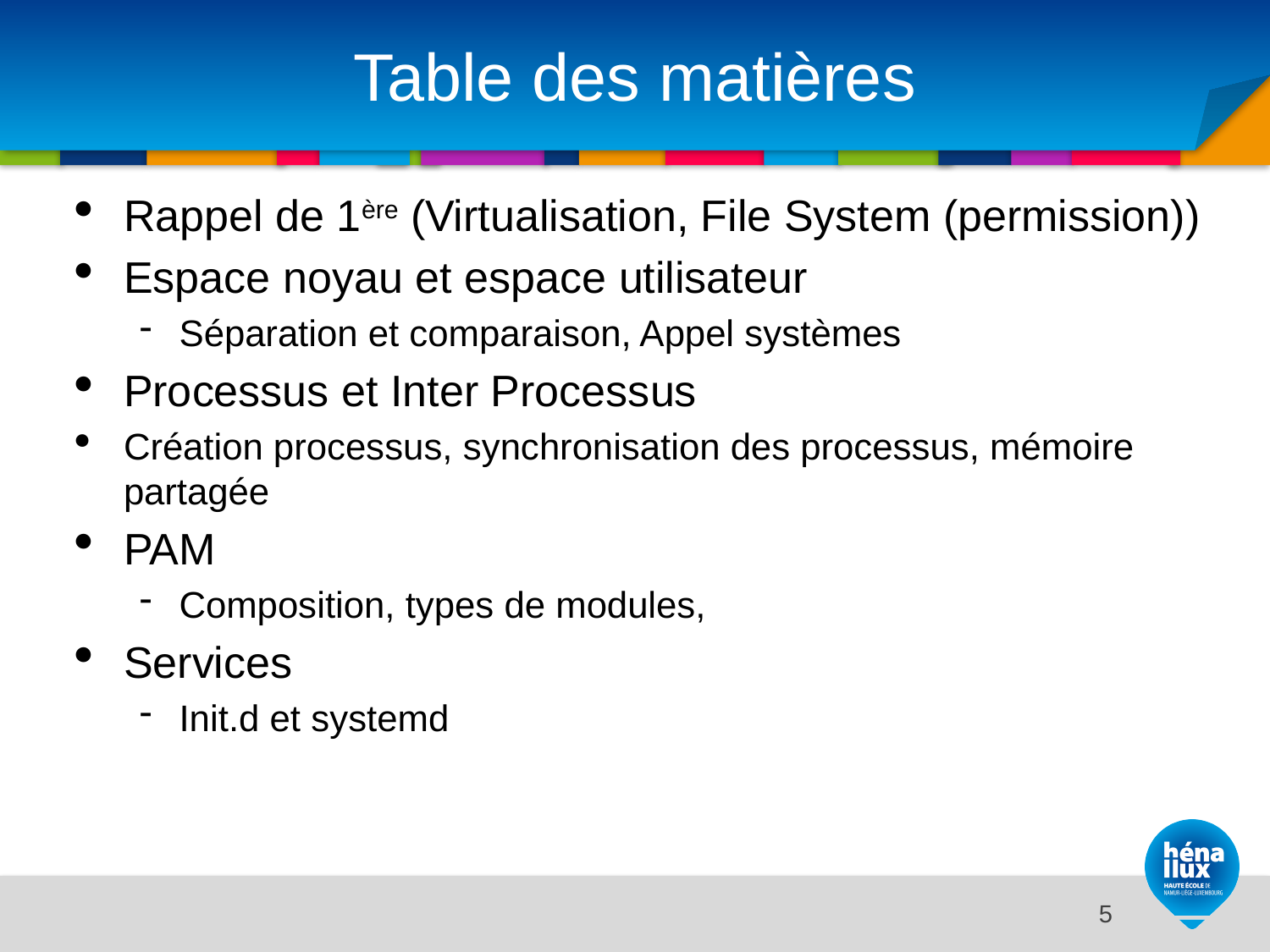

# Table des matières
Rappel de 1ère (Virtualisation, File System (permission))
Espace noyau et espace utilisateur
Séparation et comparaison, Appel systèmes
Processus et Inter Processus
Création processus, synchronisation des processus, mémoire partagée
PAM
Composition, types de modules,
Services
Init.d et systemd

5